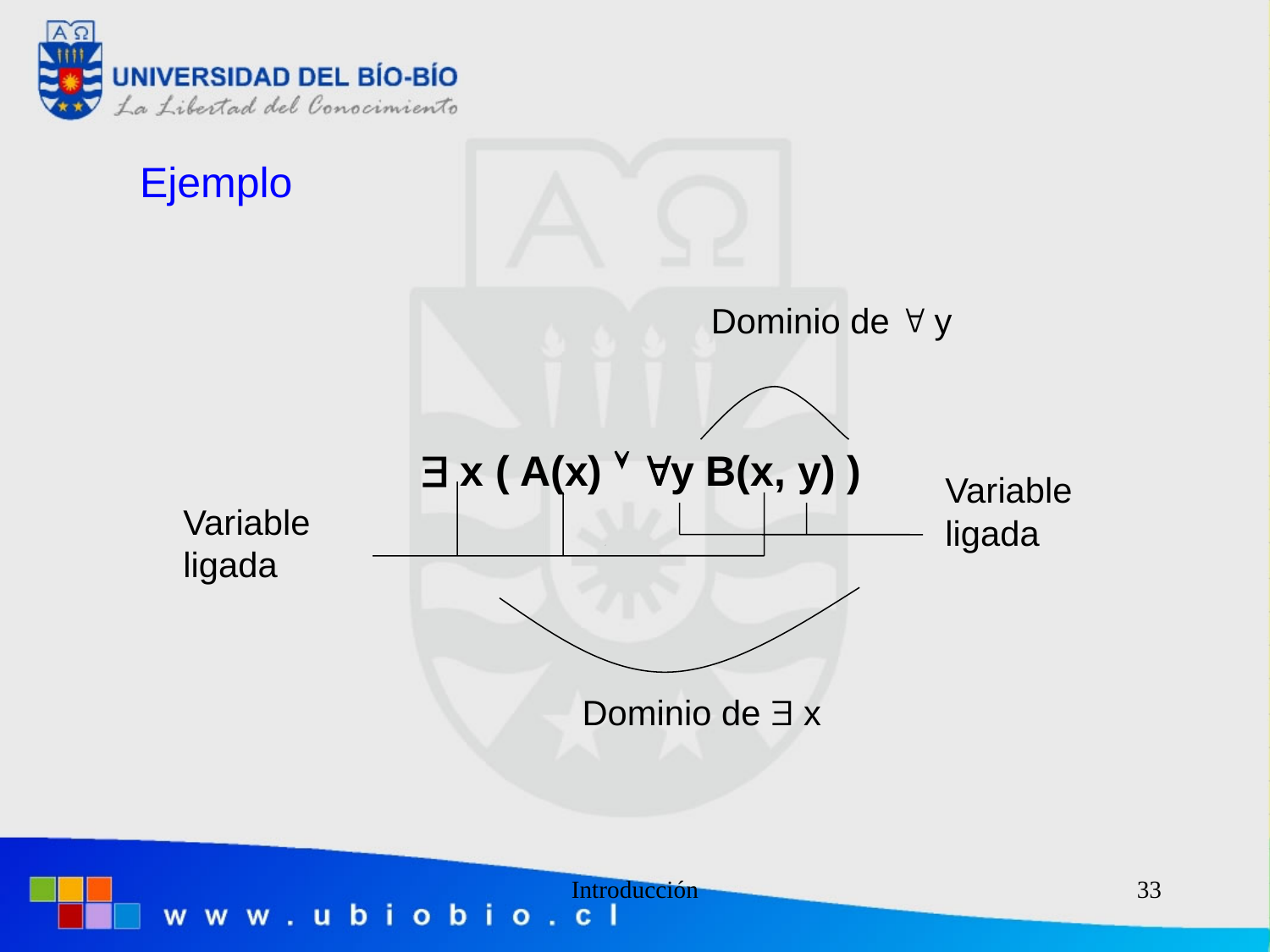

Ejemplo

∃ x ( A(x) ∨ ∀y B(x, y) )

Dominio de ∀ y

Variable
ligada

Variable
ligada

Dominio de ∃ x
Introducción
33